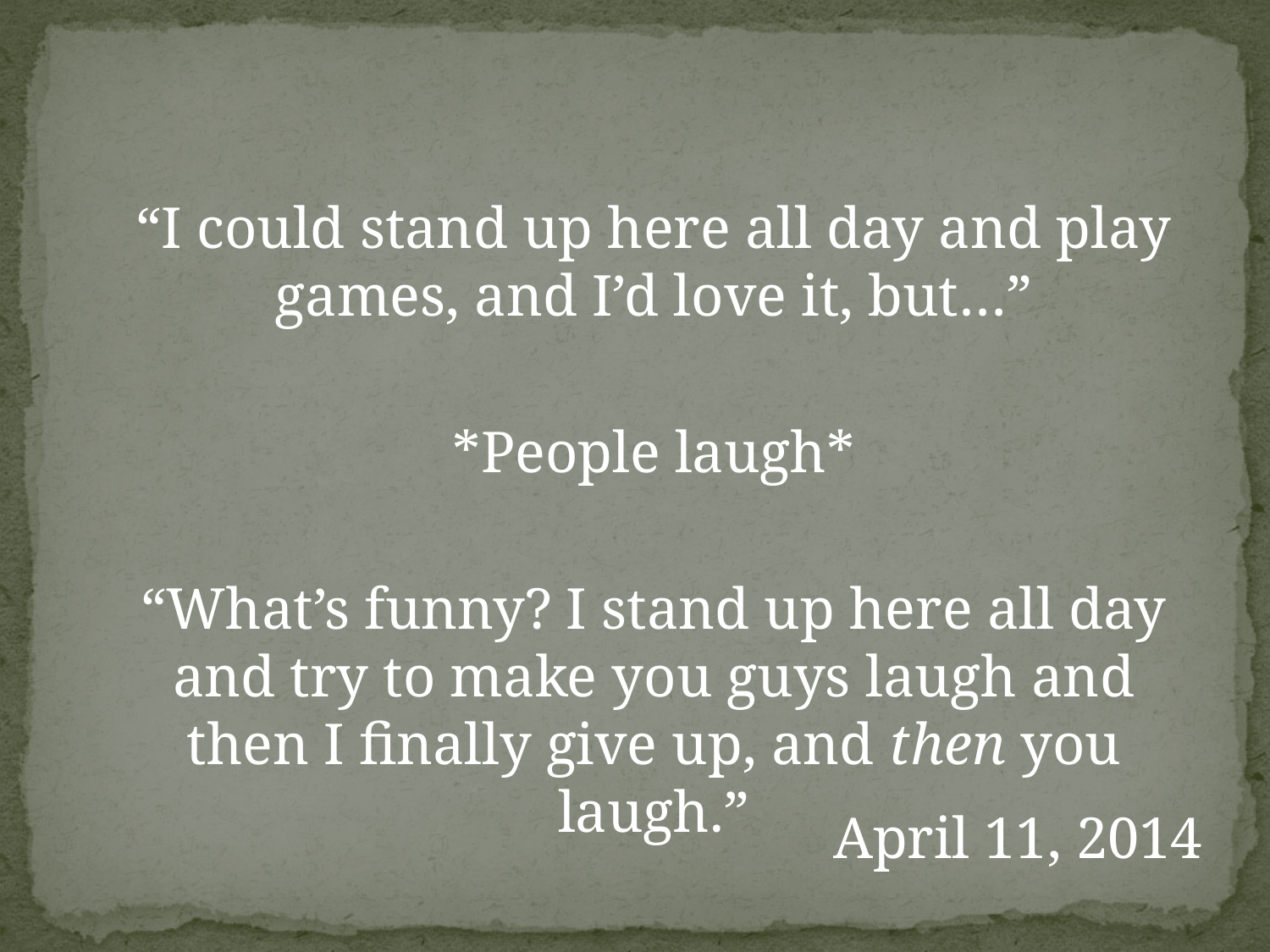

“I could stand up here all day and play games, and I’d love it, but…”

	*People laugh*

	“What’s funny? I stand up here all day and try to make you guys laugh and then I finally give up, and then you laugh.”

April 11, 2014